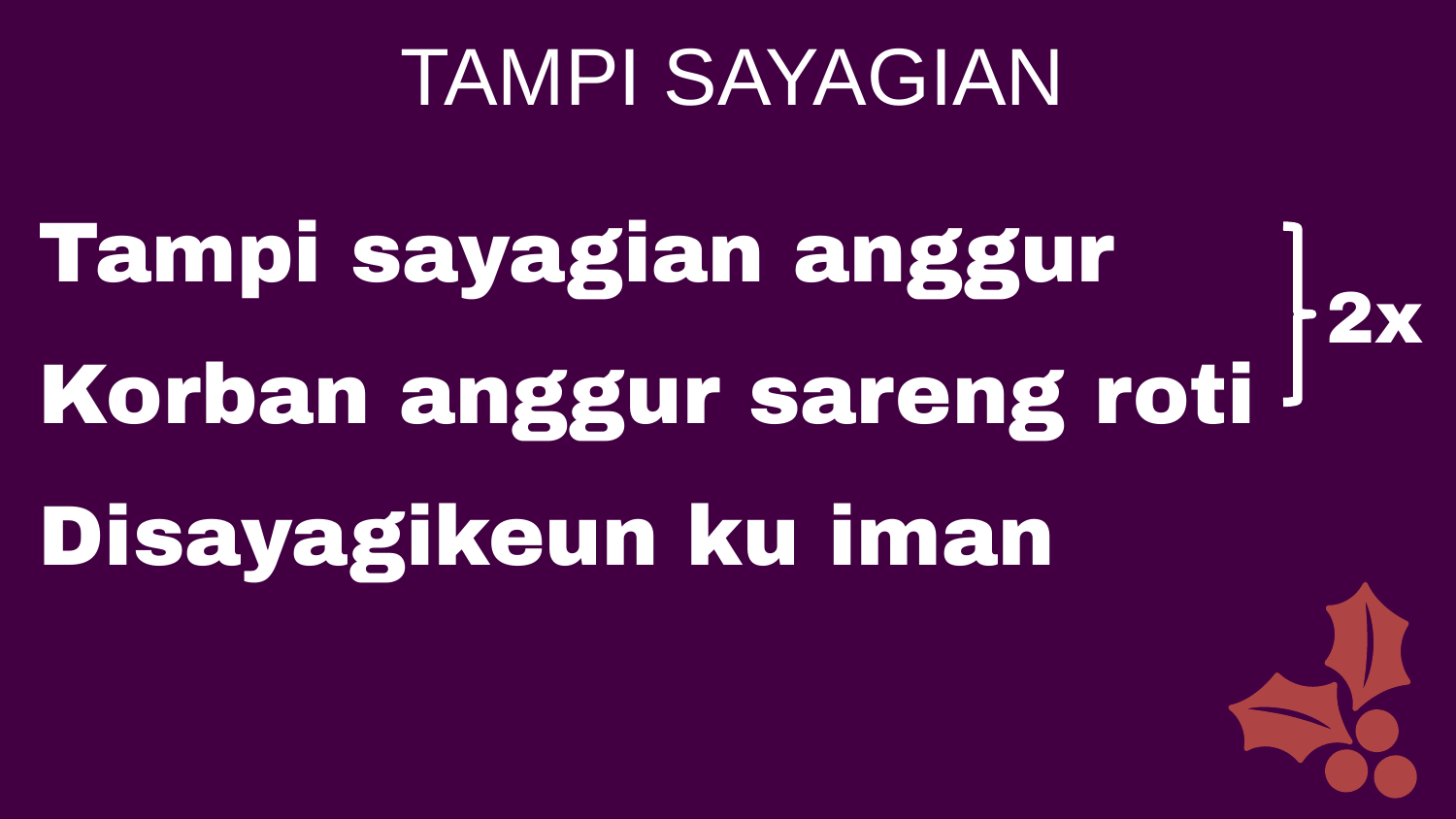

TAMPI SAYAGIAN
Tampi sayagian anggur
Korban anggur sareng roti
Disayagikeun ku iman

2x